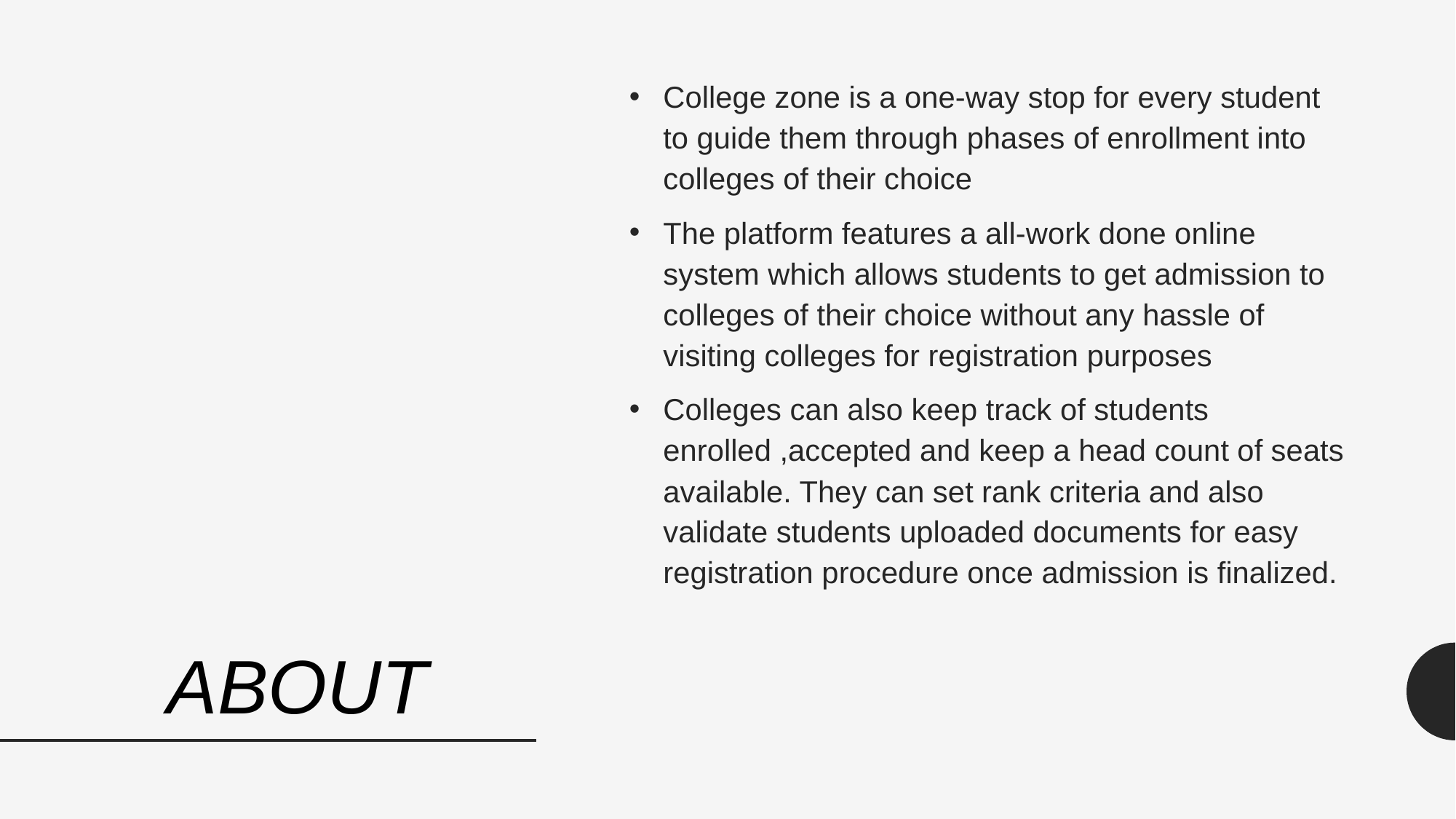

College zone is a one-way stop for every student to guide them through phases of enrollment into colleges of their choice
The platform features a all-work done online system which allows students to get admission to colleges of their choice without any hassle of visiting colleges for registration purposes
Colleges can also keep track of students enrolled ,accepted and keep a head count of seats available. They can set rank criteria and also validate students uploaded documents for easy registration procedure once admission is finalized.
# ABOUT